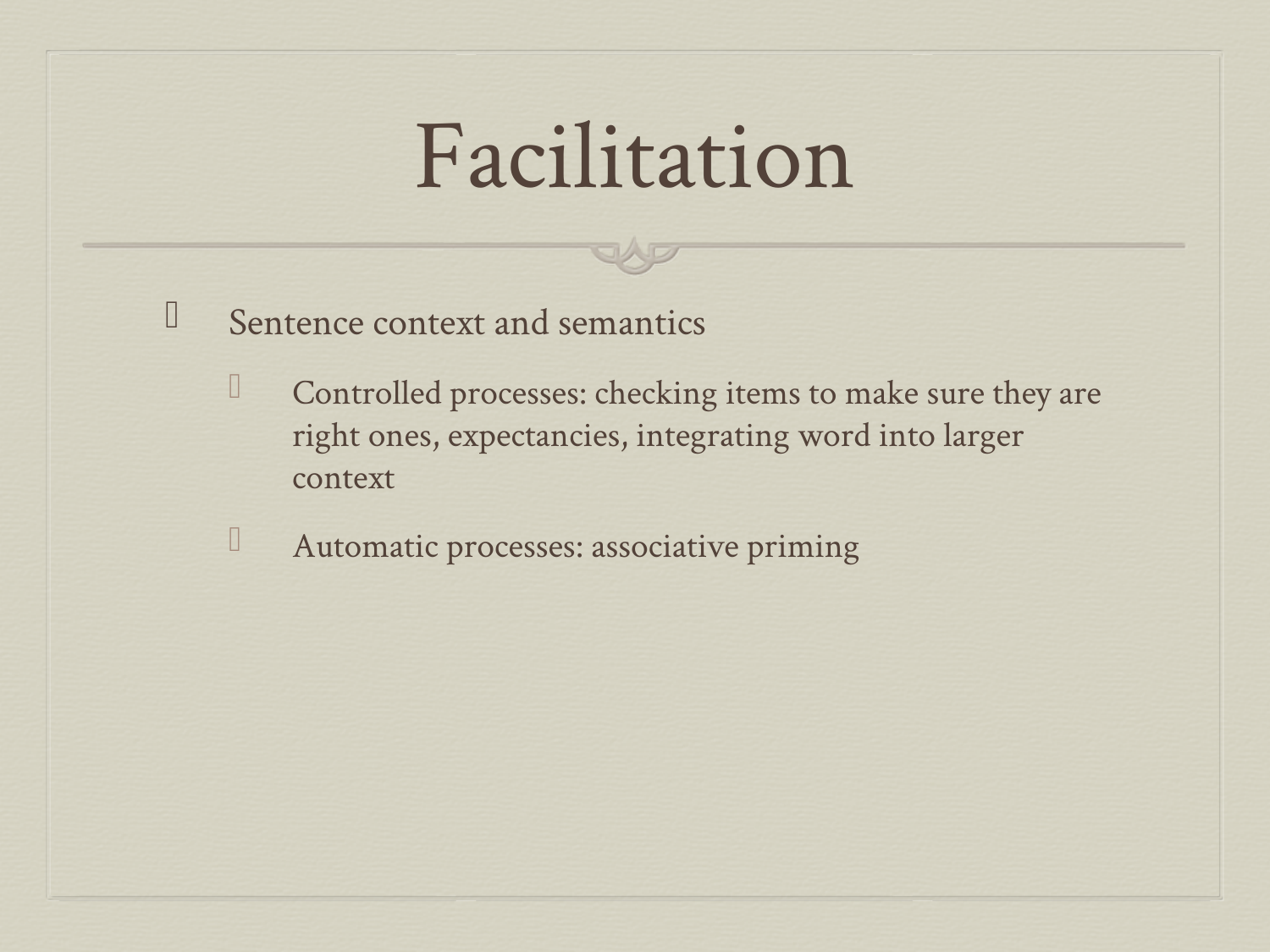

# Facilitation
Sentence context and semantics
Controlled processes: checking items to make sure they are right ones, expectancies, integrating word into larger context
Automatic processes: associative priming